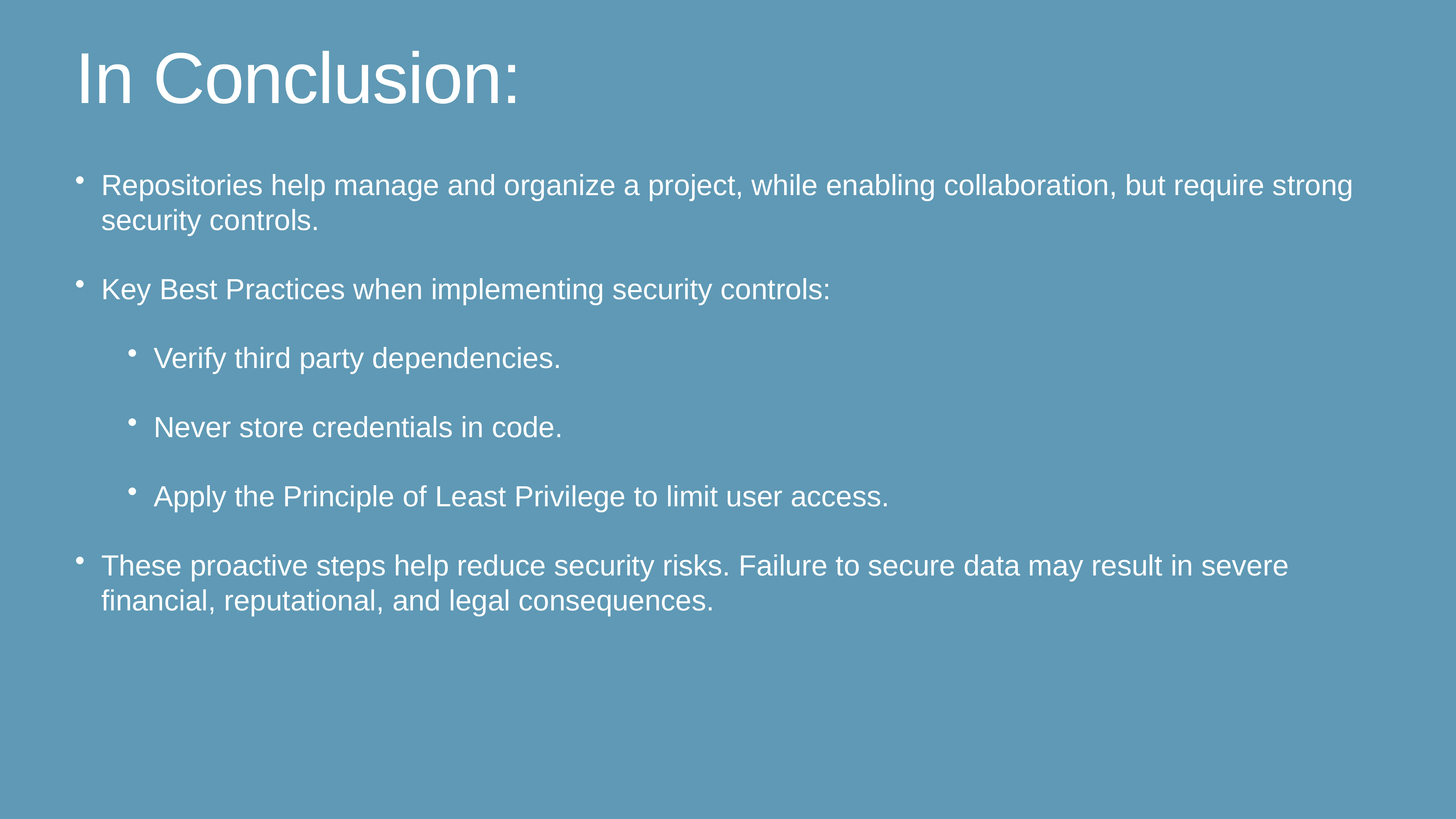

# In Conclusion:
Repositories help manage and organize a project, while enabling collaboration, but require strong security controls.
Key Best Practices when implementing security controls:
Verify third party dependencies.
Never store credentials in code.
Apply the Principle of Least Privilege to limit user access.
These proactive steps help reduce security risks. Failure to secure data may result in severe financial, reputational, and legal consequences.